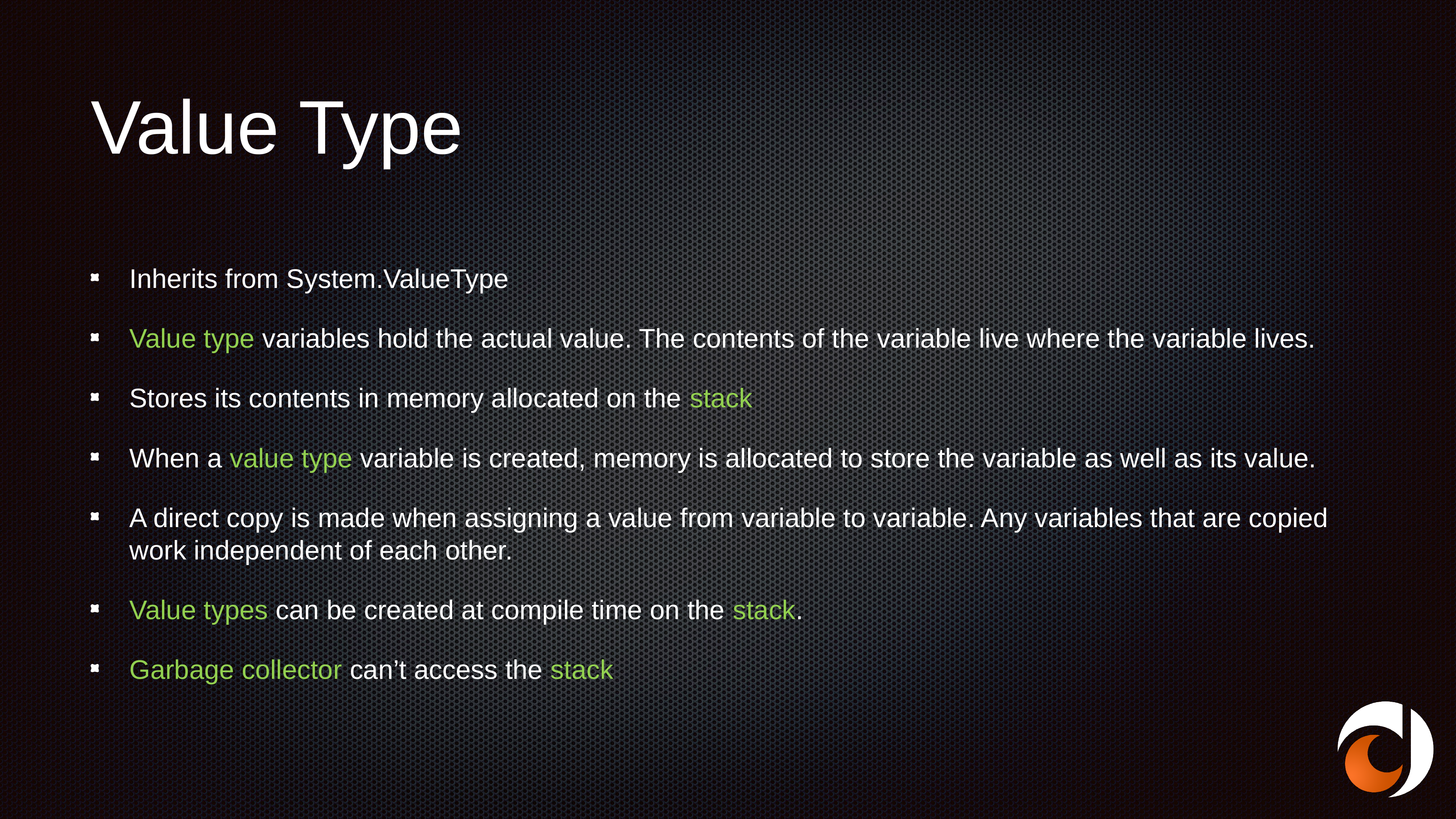

# Value Type
Inherits from System.ValueType
Value type variables hold the actual value. The contents of the variable live where the variable lives.
Stores its contents in memory allocated on the stack
When a value type variable is created, memory is allocated to store the variable as well as its value.
A direct copy is made when assigning a value from variable to variable. Any variables that are copied work independent of each other.
Value types can be created at compile time on the stack.
Garbage collector can’t access the stack